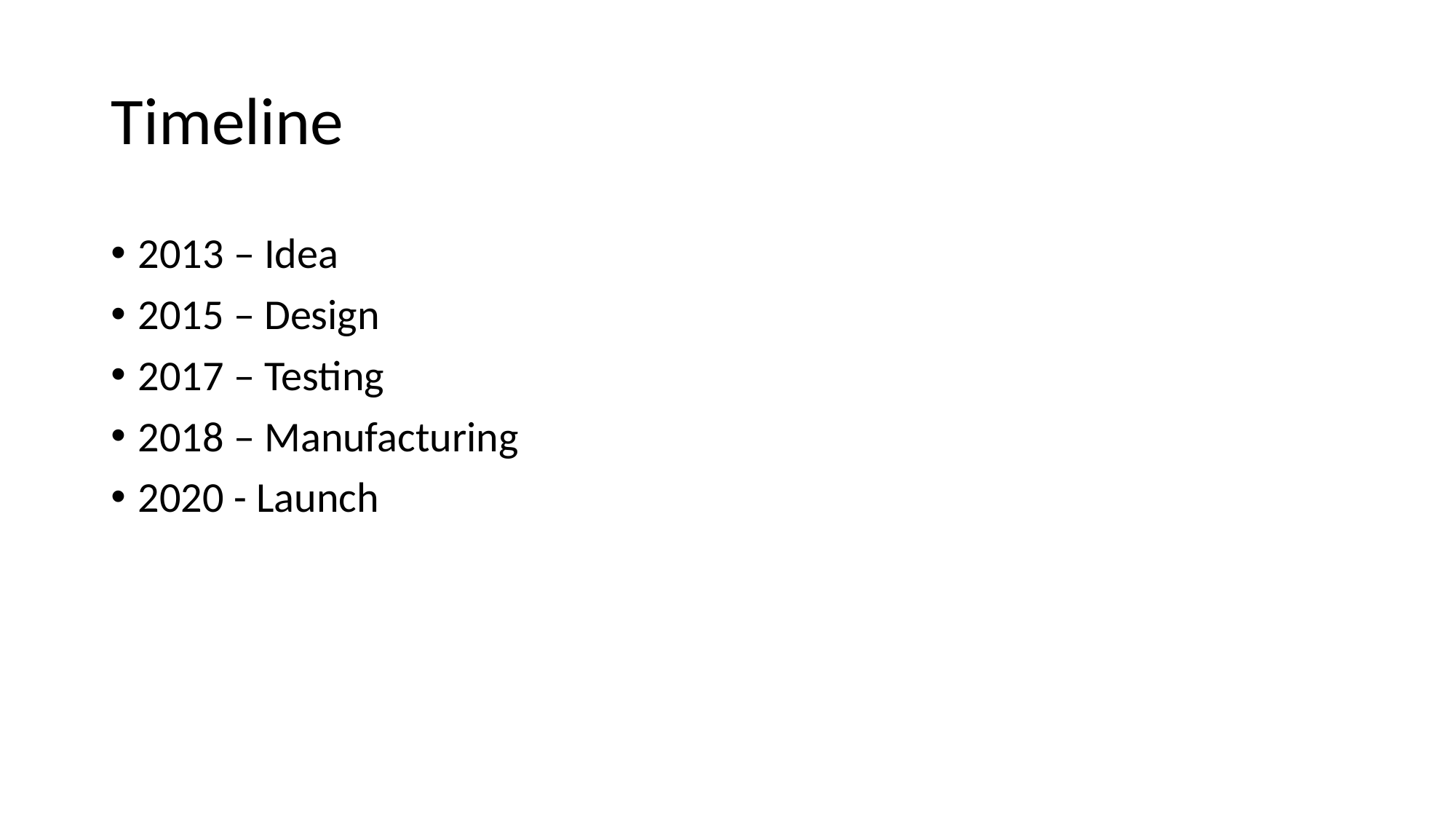

# Timeline
2013 – Idea
2015 – Design
2017 – Testing
2018 – Manufacturing
2020 - Launch